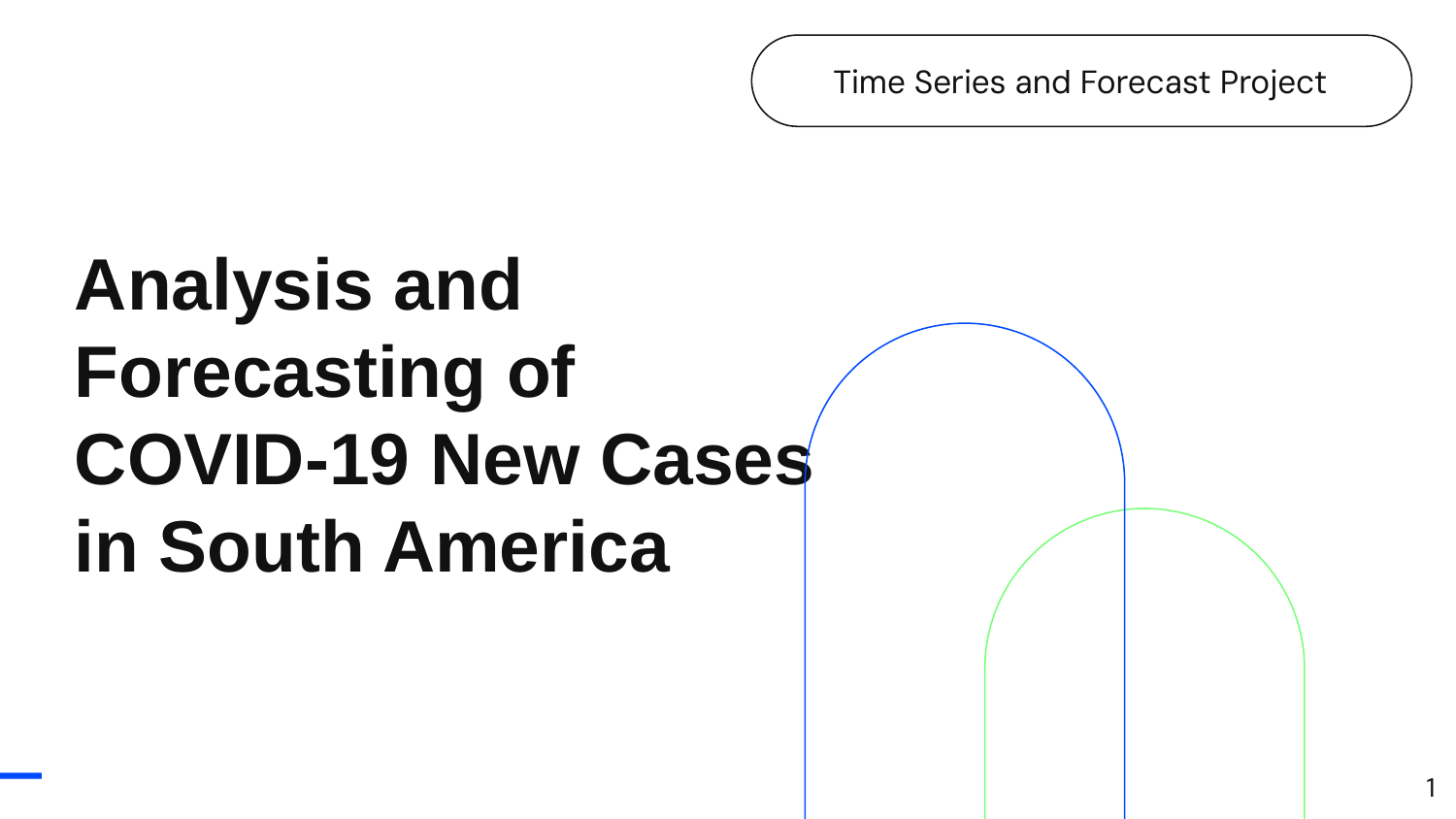

Time Series and Forecast Project
# Analysis and Forecasting of COVID-19 New Cases in South America

1